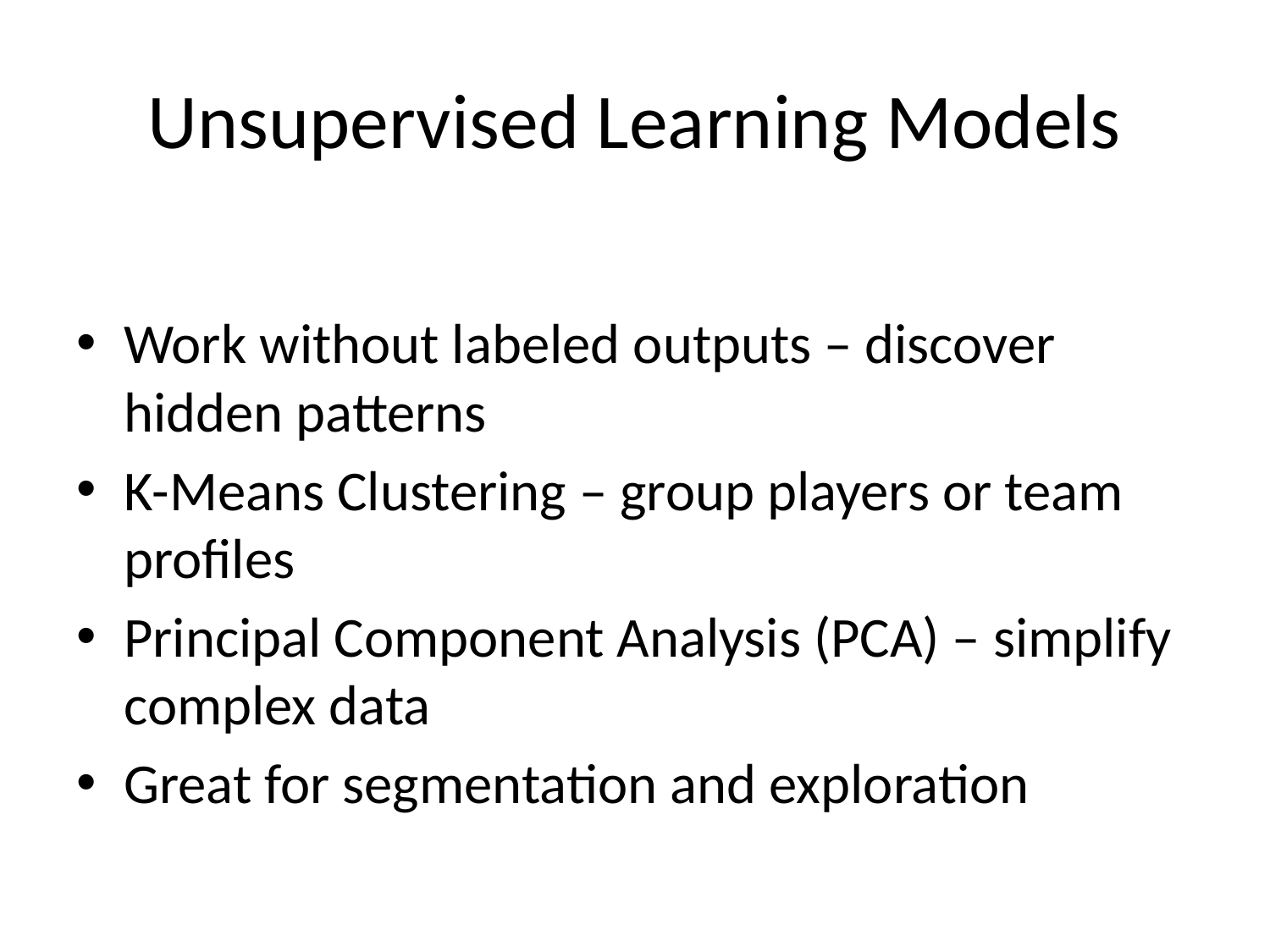

# Unsupervised Learning Models

Work without labeled outputs – discover hidden patterns
K-Means Clustering – group players or team profiles
Principal Component Analysis (PCA) – simplify complex data
Great for segmentation and exploration